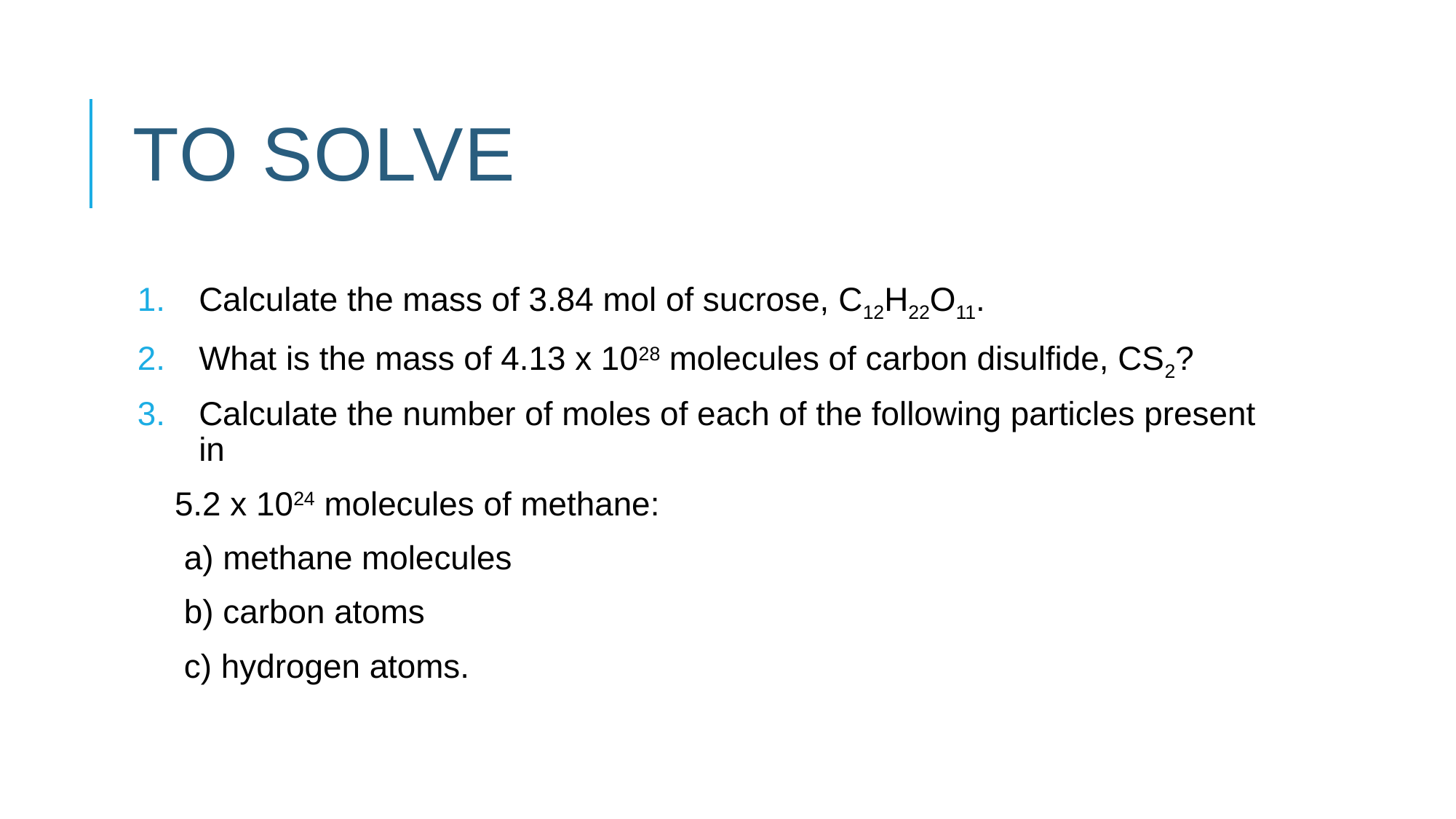

# To Solve
Calculate the mass of 3.84 mol of sucrose, C12H22O11.
What is the mass of 4.13 x 1028 molecules of carbon disulfide, CS2?
Calculate the number of moles of each of the following particles present in
    5.2 x 1024 molecules of methane:
     a) methane molecules
     b) carbon atoms
     c) hydrogen atoms.